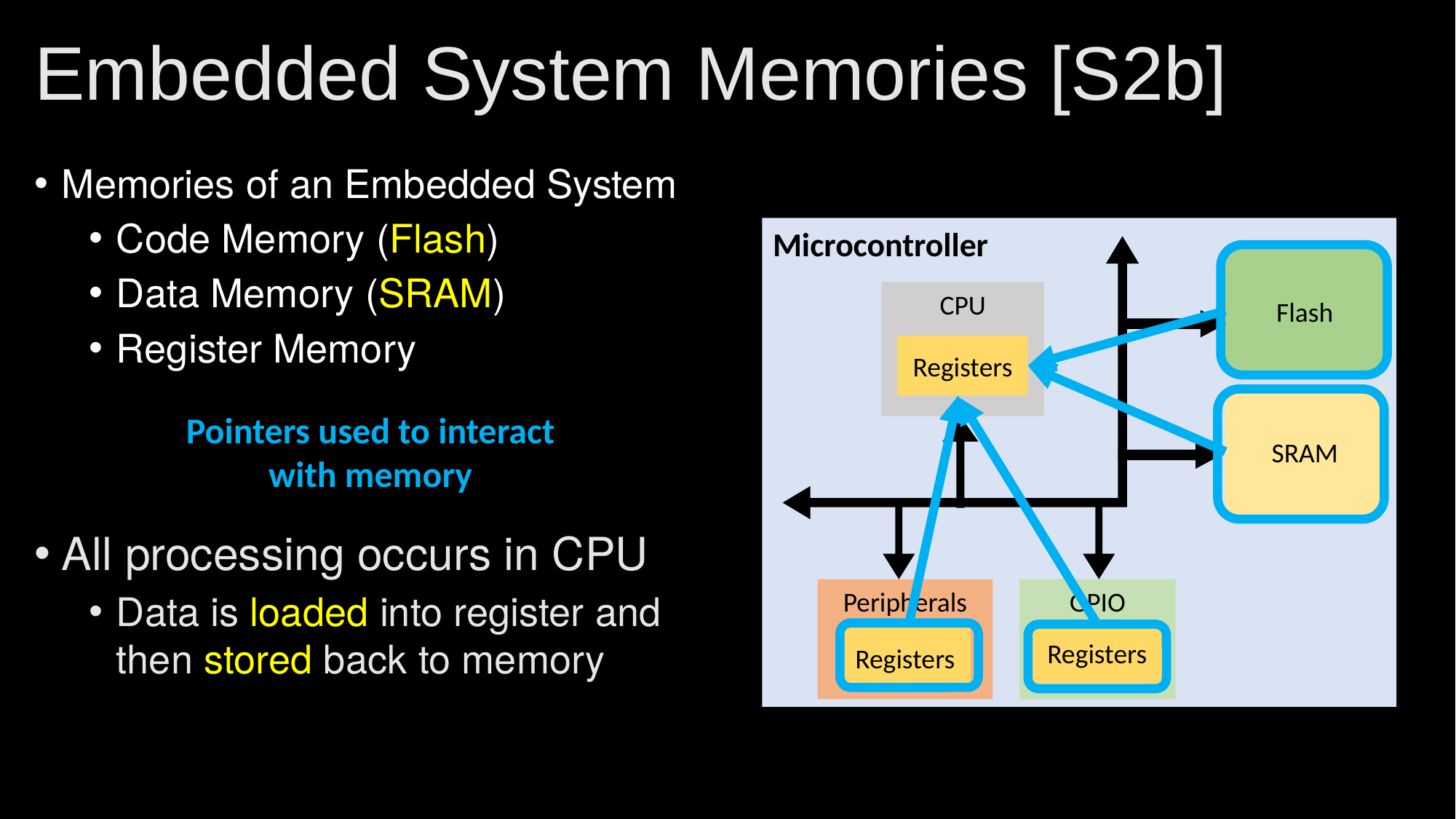

# Embedded System Memories [S2b]
Memories of an Embedded System
Code Memory (Flash)
Data Memory (SRAM)
Register Memory

All processing occurs in CPU
Data is loaded into register and then stored back to memory

Microcontroller

Flash

CPU
Registers

SRAM
Pointers used to interact with memory

Peripherals
GPIO

Registers

Registers